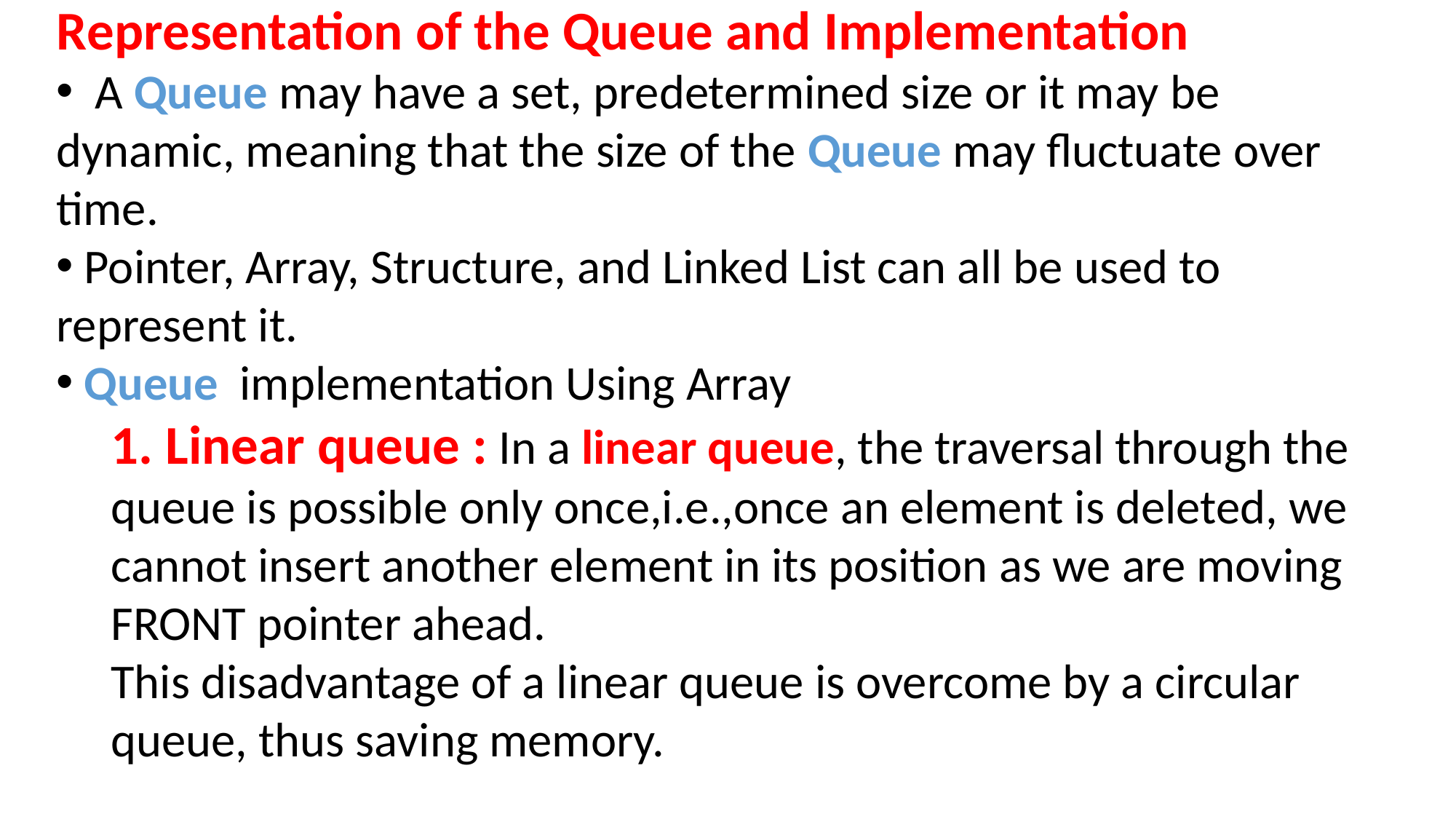

Representation of the Queue and Implementation
  A Queue may have a set, predetermined size or it may be dynamic, meaning that the size of the Queue may fluctuate over time.
 Pointer, Array, Structure, and Linked List can all be used to represent it.
 Queue  implementation Using Array
1. Linear queue : In a linear queue, the traversal through the queue is possible only once,i.e.,once an element is deleted, we
cannot insert another element in its position as we are moving FRONT pointer ahead.
This disadvantage of a linear queue is overcome by a circular
queue, thus saving memory.